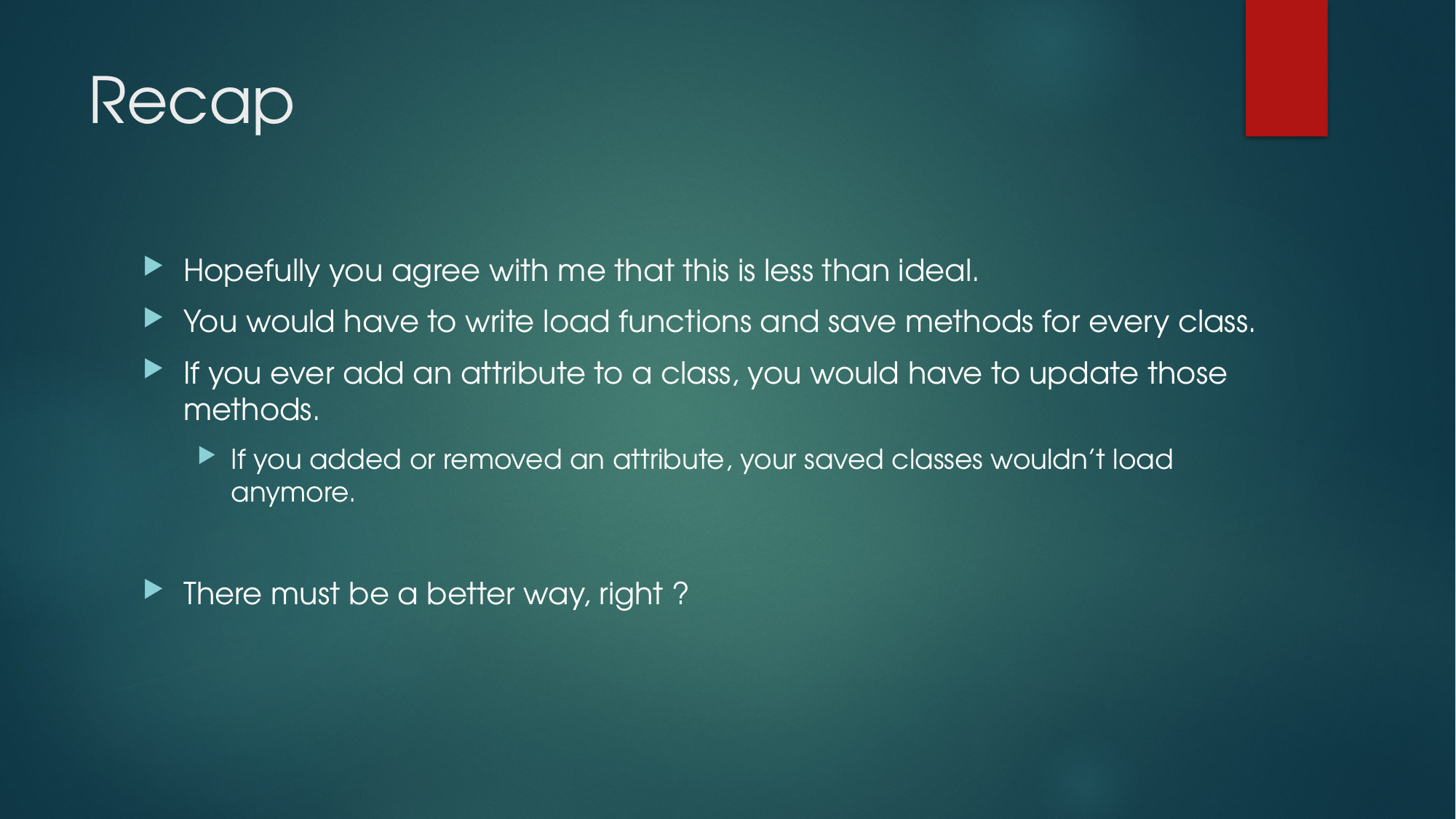

# Recap
Hopefully you agree with me that this is less than ideal.
You would have to write load functions and save methods for every class.
If you ever add an attribute to a class, you would have to update those methods.
If you added or removed an attribute, your saved classes wouldn’t load anymore.

There must be a better way, right ?